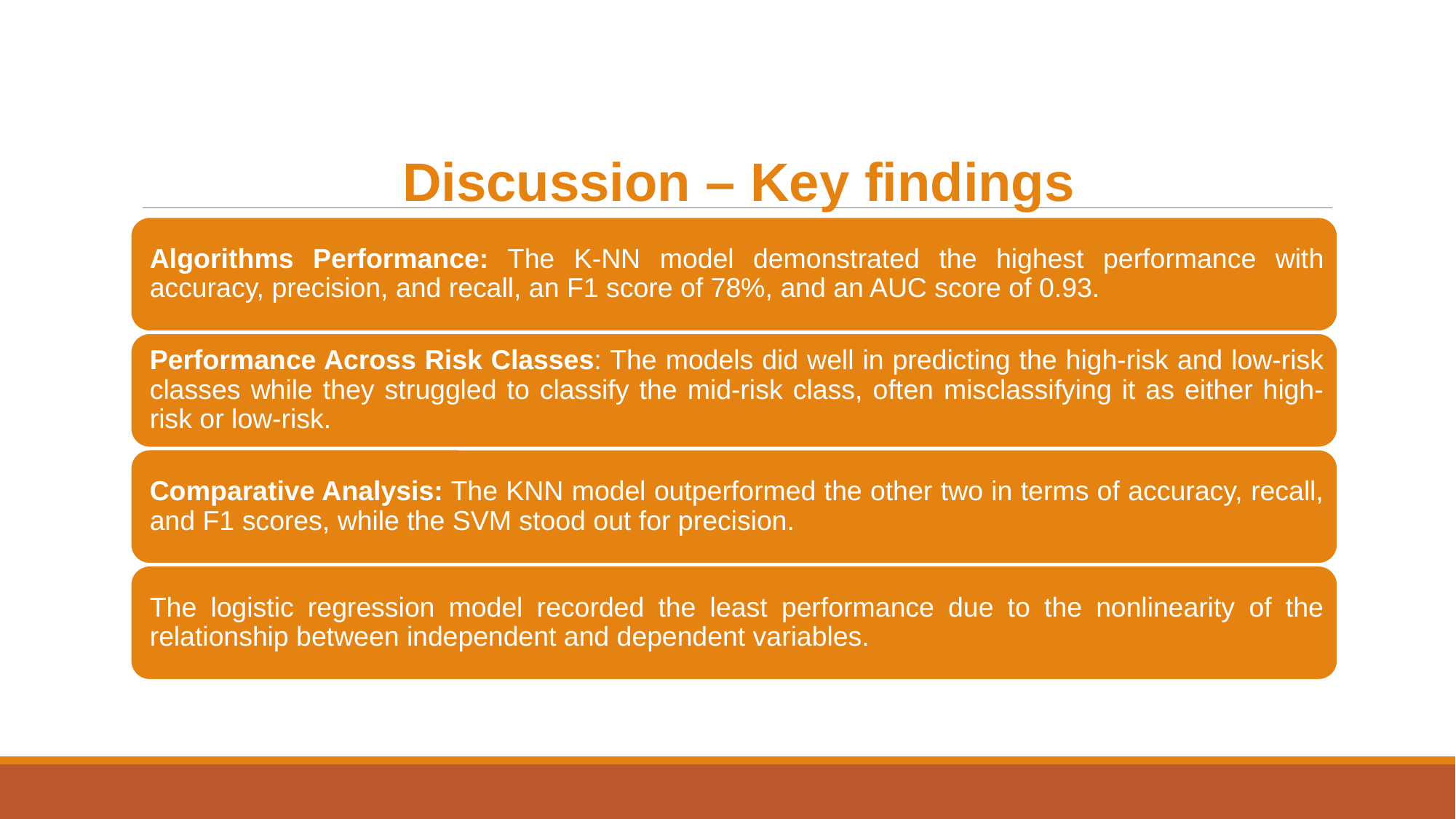

Discussion – Key findings
Algorithms Performance: The K-NN model demonstrated the highest performance with accuracy, precision, and recall, an F1 score of 78%, and an AUC score of 0.93.
Performance Across Risk Classes: The models did well in predicting the high-risk and low-risk classes while they struggled to classify the mid-risk class, often misclassifying it as either high-risk or low-risk.
Comparative Analysis: The KNN model outperformed the other two in terms of accuracy, recall, and F1 scores, while the SVM stood out for precision.
The logistic regression model recorded the least performance due to the nonlinearity of the relationship between independent and dependent variables.